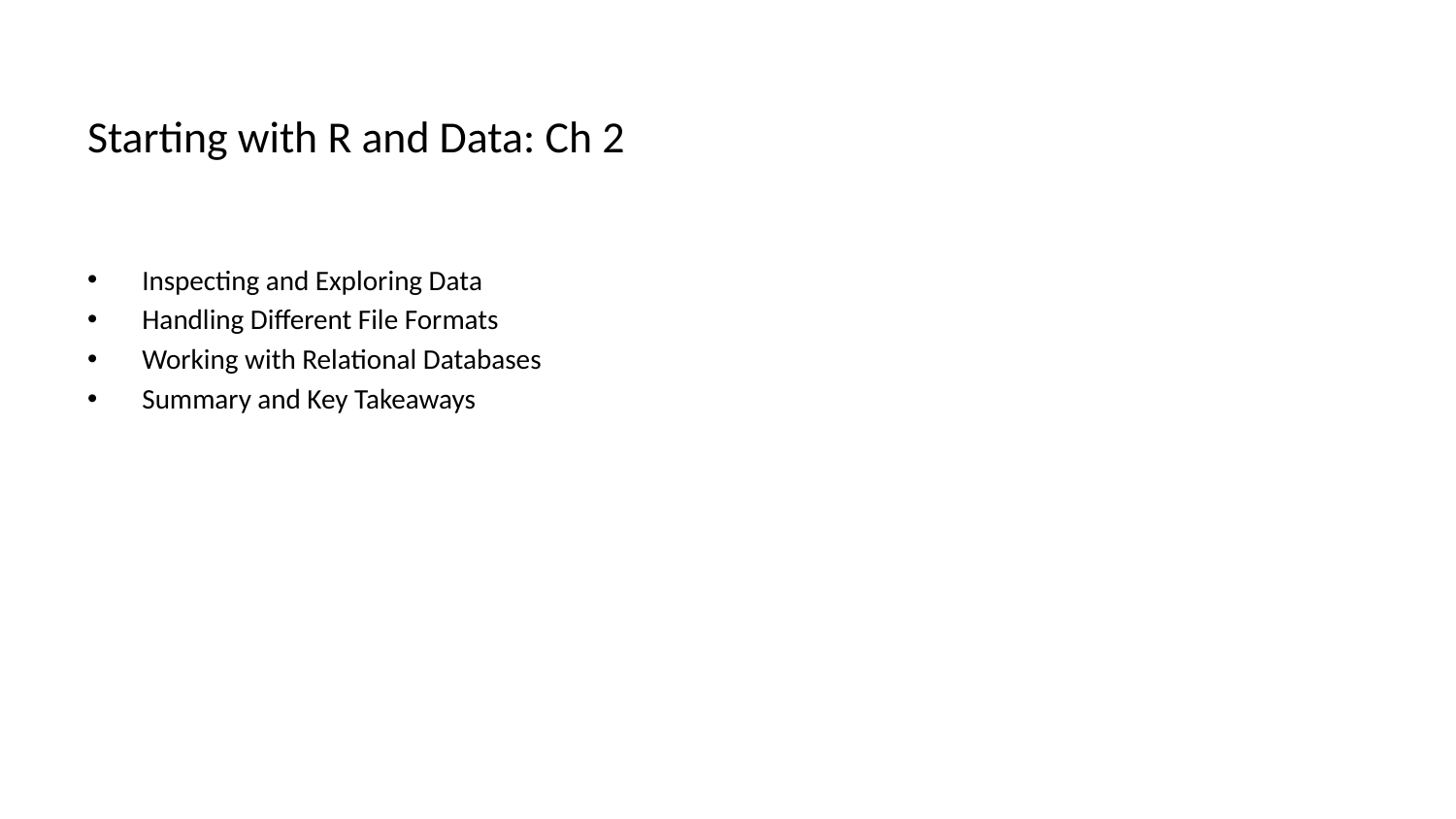

# Starting with R and Data: Ch 2
Inspecting and Exploring Data
Handling Different File Formats
Working with Relational Databases
Summary and Key Takeaways